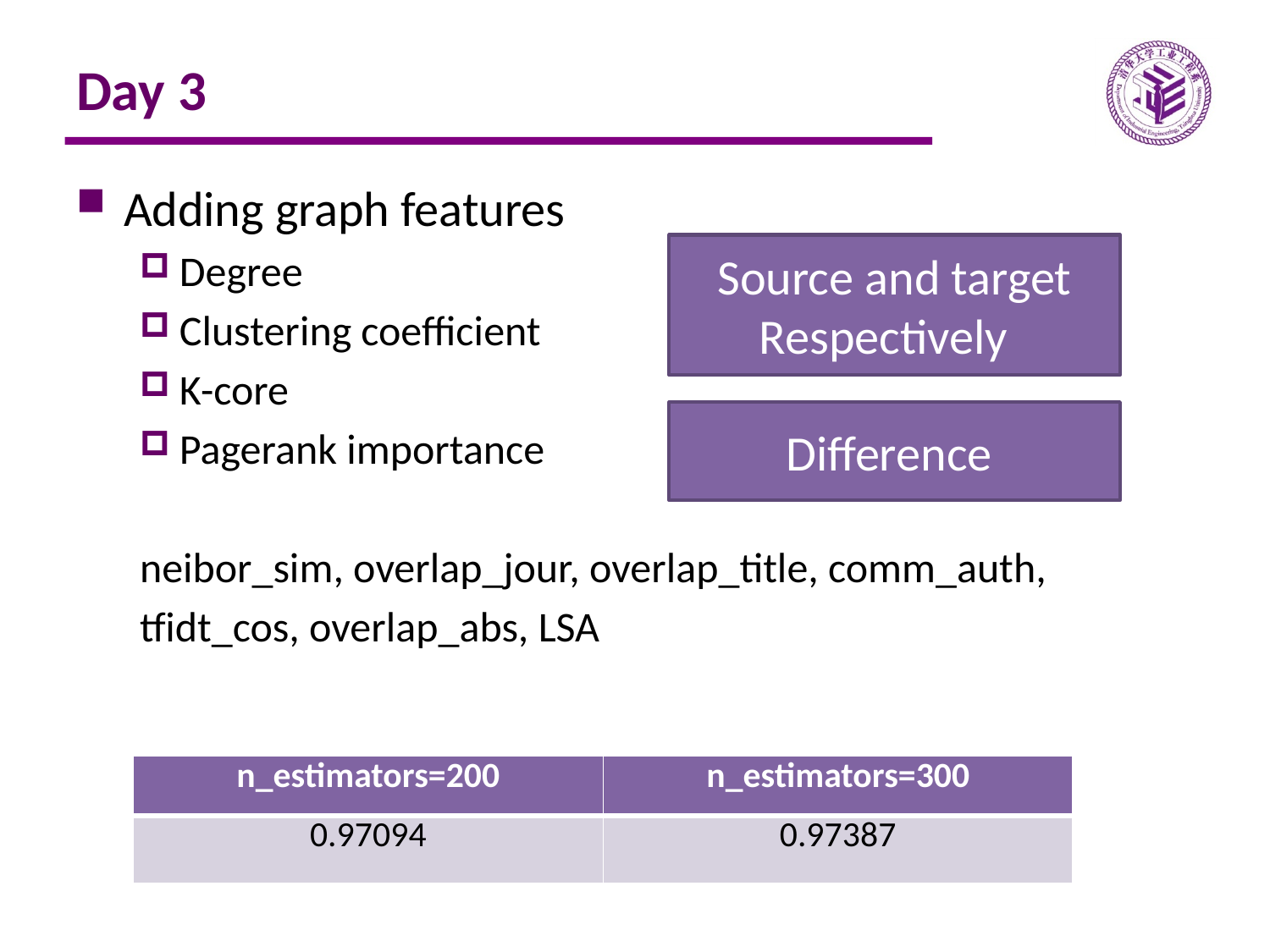

# Day 3
Adding graph features
Degree
Clustering coefficient
K-core
Pagerank importance

neibor_sim, overlap_jour, overlap_title, comm_auth,
tfidt_cos, overlap_abs, LSA
Source and target
Respectively
Difference
| n\_estimators=200 | n\_estimators=300 |
| --- | --- |
| 0.97094 | 0.97387 |